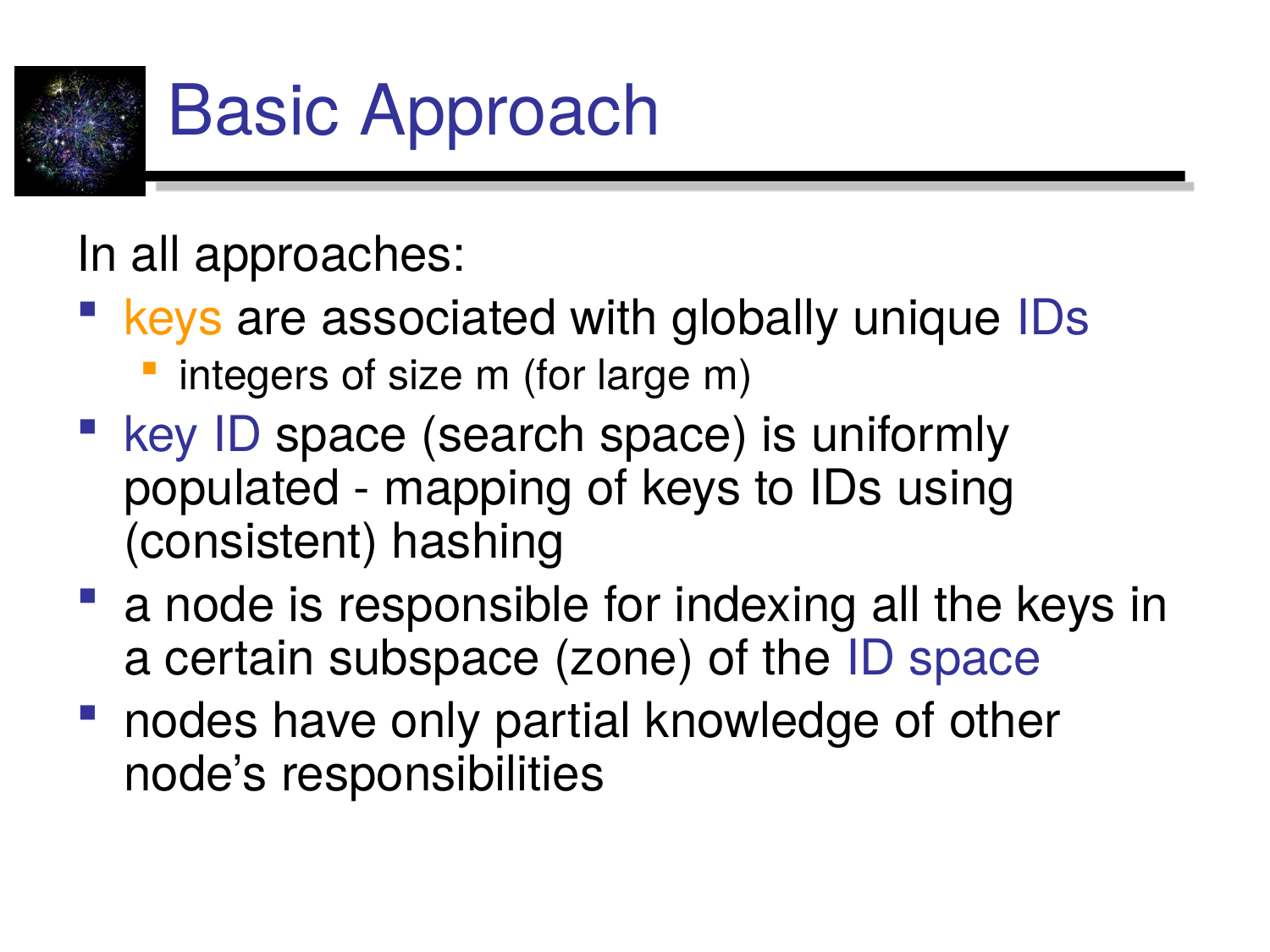

# Basic Approach
In all approaches:
keys are associated with globally unique IDs
integers of size m (for large m)
key ID space (search space) is uniformly populated - mapping of keys to IDs using (consistent) hashing
a node is responsible for indexing all the keys in a certain subspace (zone) of the ID space
nodes have only partial knowledge of other node’s responsibilities